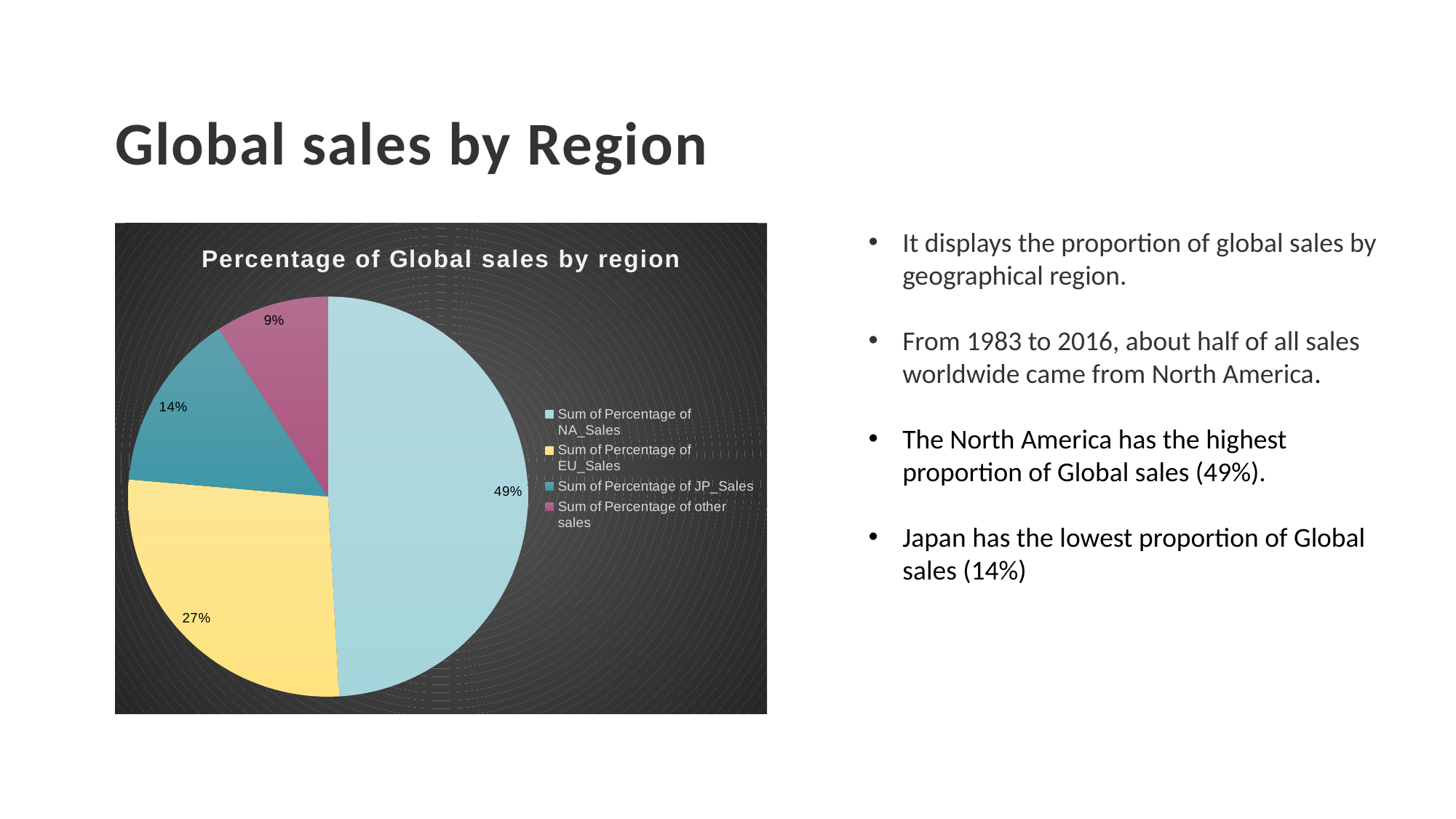

# Global sales by Region
It displays the proportion of global sales by geographical region.

From 1983 to 2016, about half of all sales worldwide came from North America.

The North America has the highest proportion of Global sales (49%).

Japan has the lowest proportion of Global sales (14%) (14%)

### Chart: Percentage of Global sales by region

| Category | Total |
|---|---|
| Sum of Percentage of NA_Sales | 0.4922939861377703 |
| Sum of Percentage of EU_Sales | 0.2728813084478935 |
| Sum of Percentage of JP_Sales | 0.14470698320732397 |
| Sum of Percentage of other sales | 0.09214382168528697 |